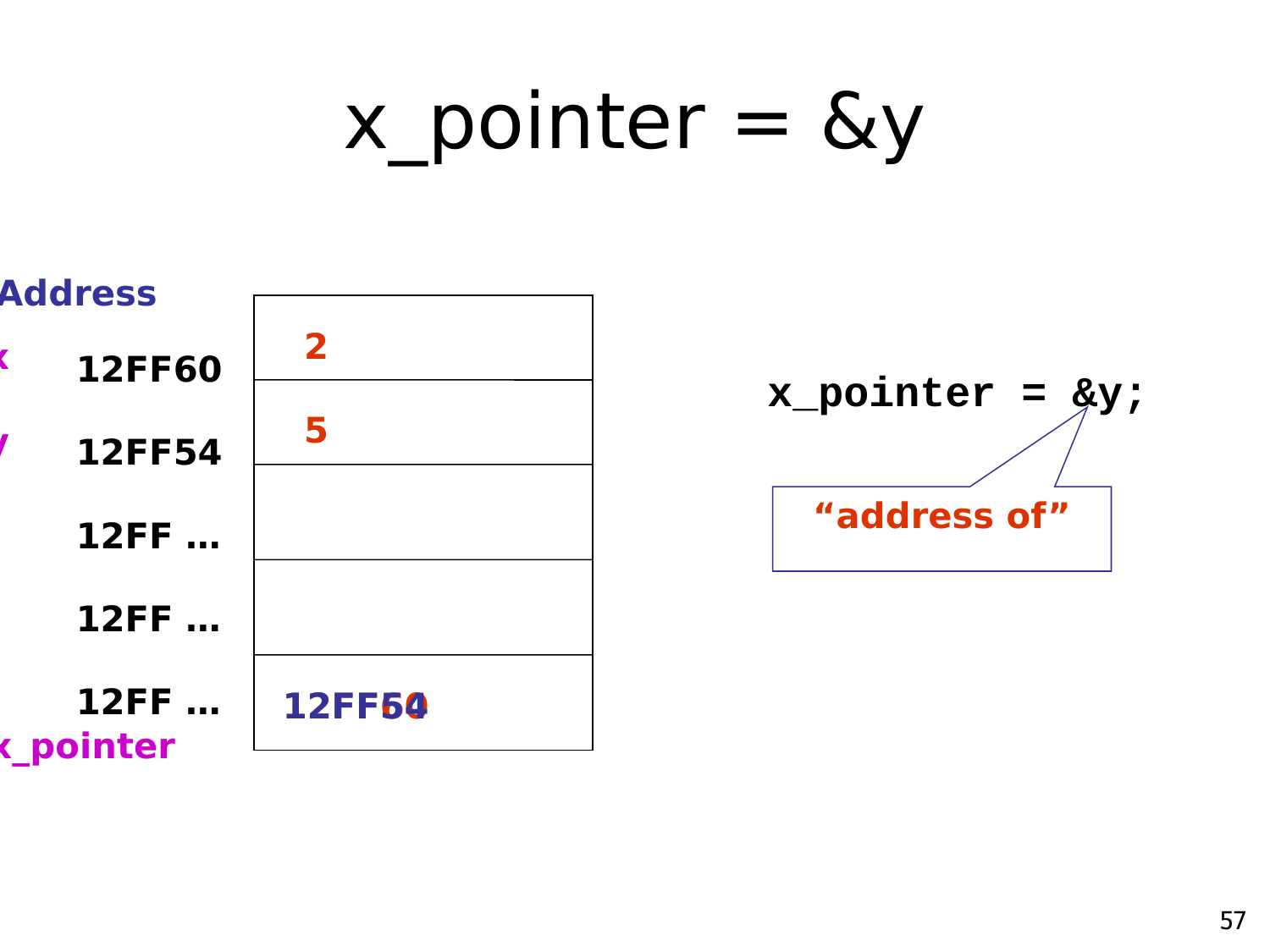

# x_pointer = &y
Address

12FF60
12FF54
12FF …
12FF …
12FF …
x
y
x_pointer
2
x_pointer = &y;

5
“address of”
12FF60
12FF54